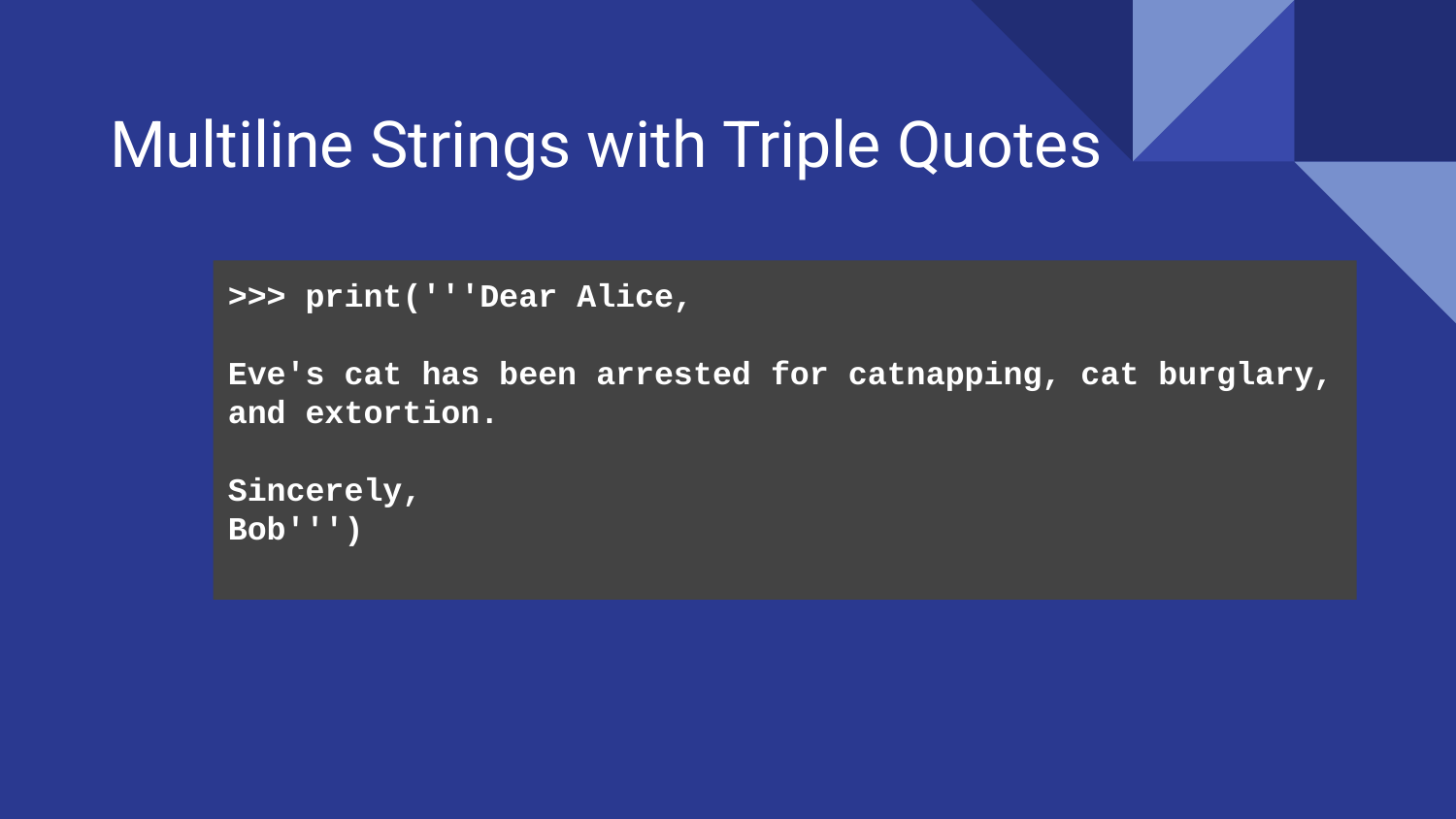

# Multiline Strings with Triple Quotes
>>> print('''Dear Alice,

Eve's cat has been arrested for catnapping, cat burglary, and extortion.

Sincerely,
Bob''')